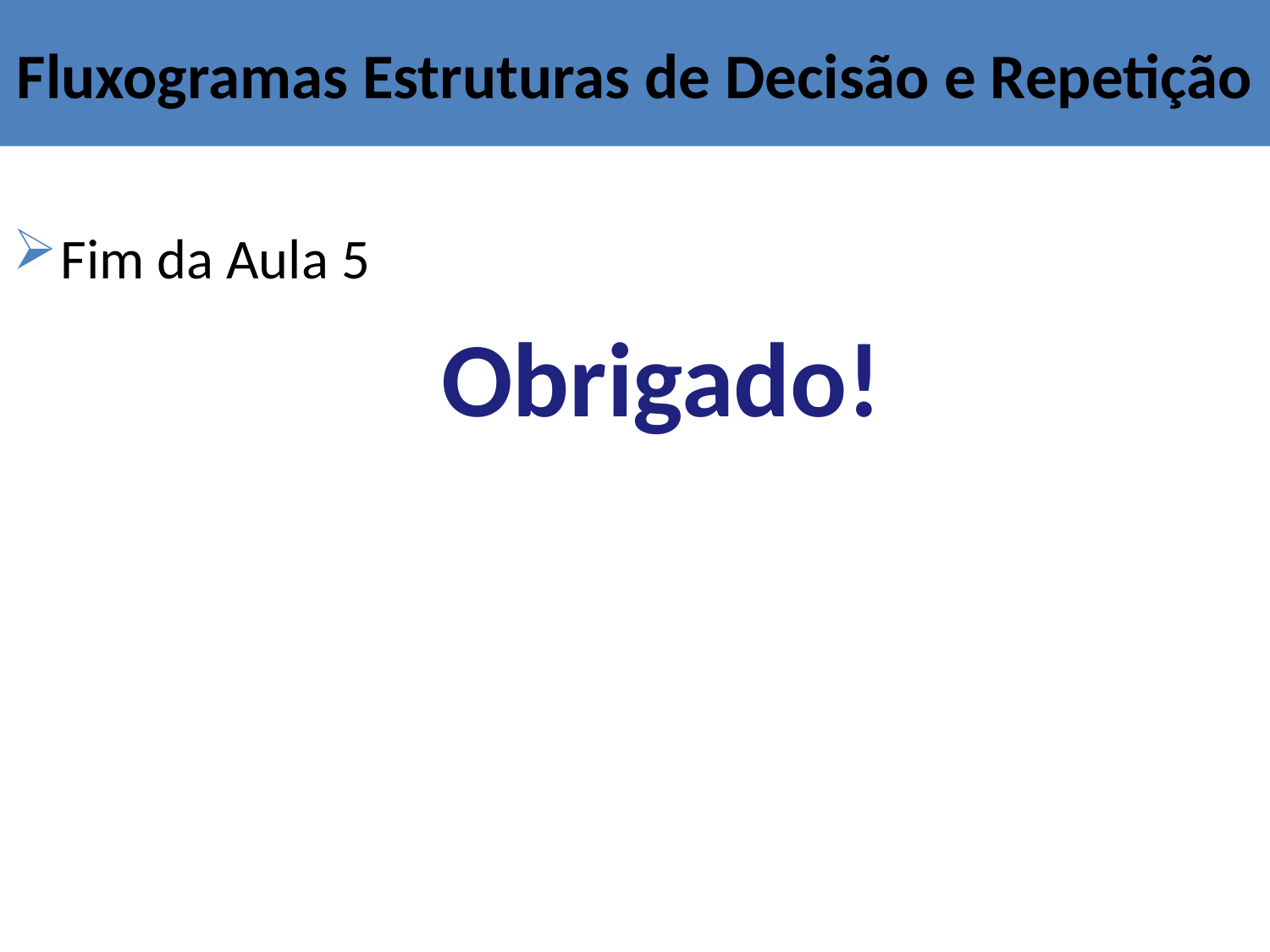

# Fluxogramas Estruturas de Decisão e Repetição

Fim da Aula 5
				Obrigado!